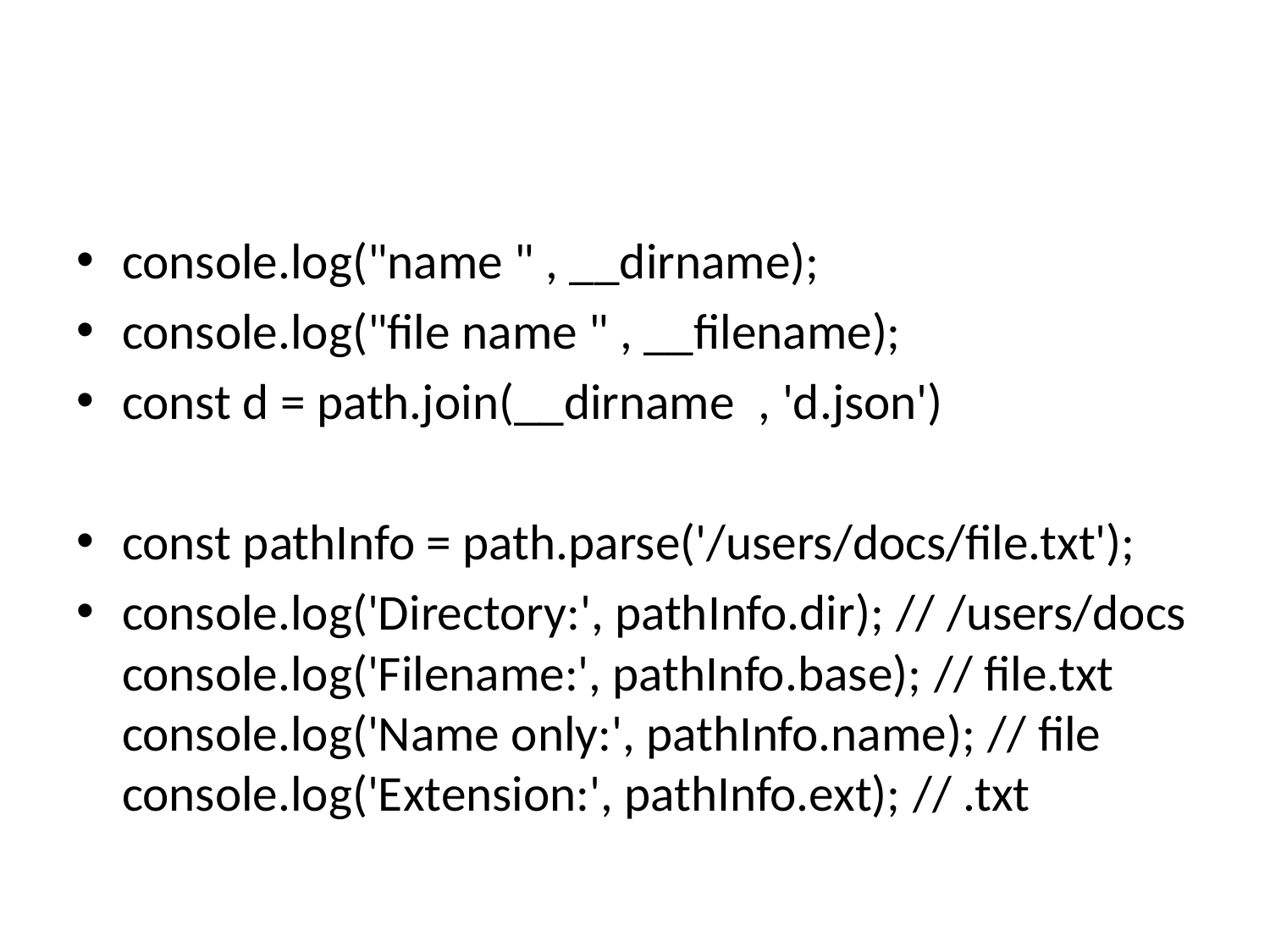

#
console.log("name " , __dirname);
console.log("file name " , __filename);
const d = path.join(__dirname  , 'd.json')

const pathInfo = path.parse('/users/docs/file.txt');
console.log('Directory:', pathInfo.dir); // /users/docs
console.log('Filename:', pathInfo.base); // file.txt
console.log('Name only:', pathInfo.name); // file
console.log('Extension:', pathInfo.ext); // .txt